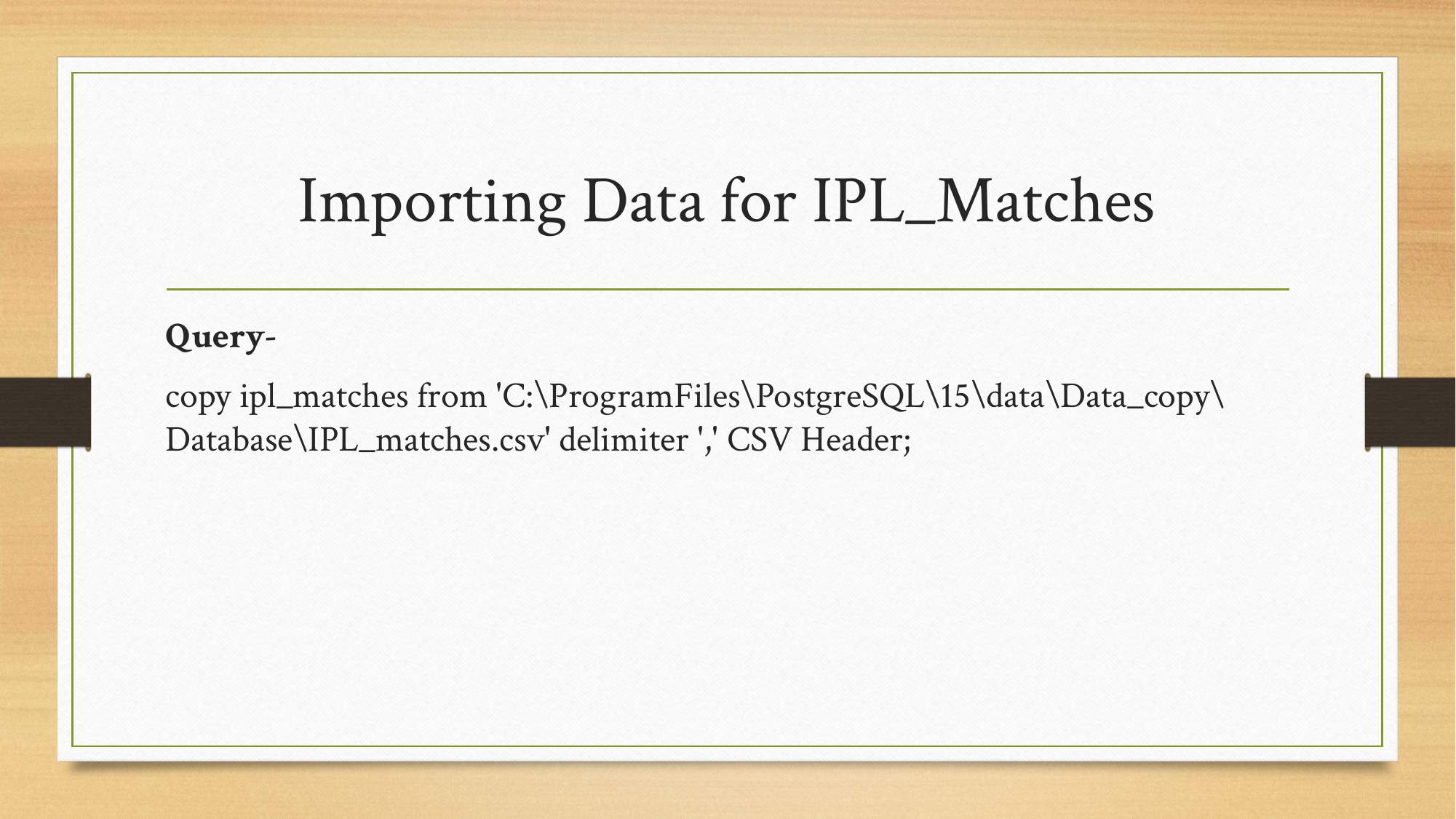

# Importing Data for IPL_Matches
Query-
copy ipl_matches from 'C:\ProgramFiles\PostgreSQL\15\data\Data_copy\Database\IPL_matches.csv' delimiter ',' CSV Header;